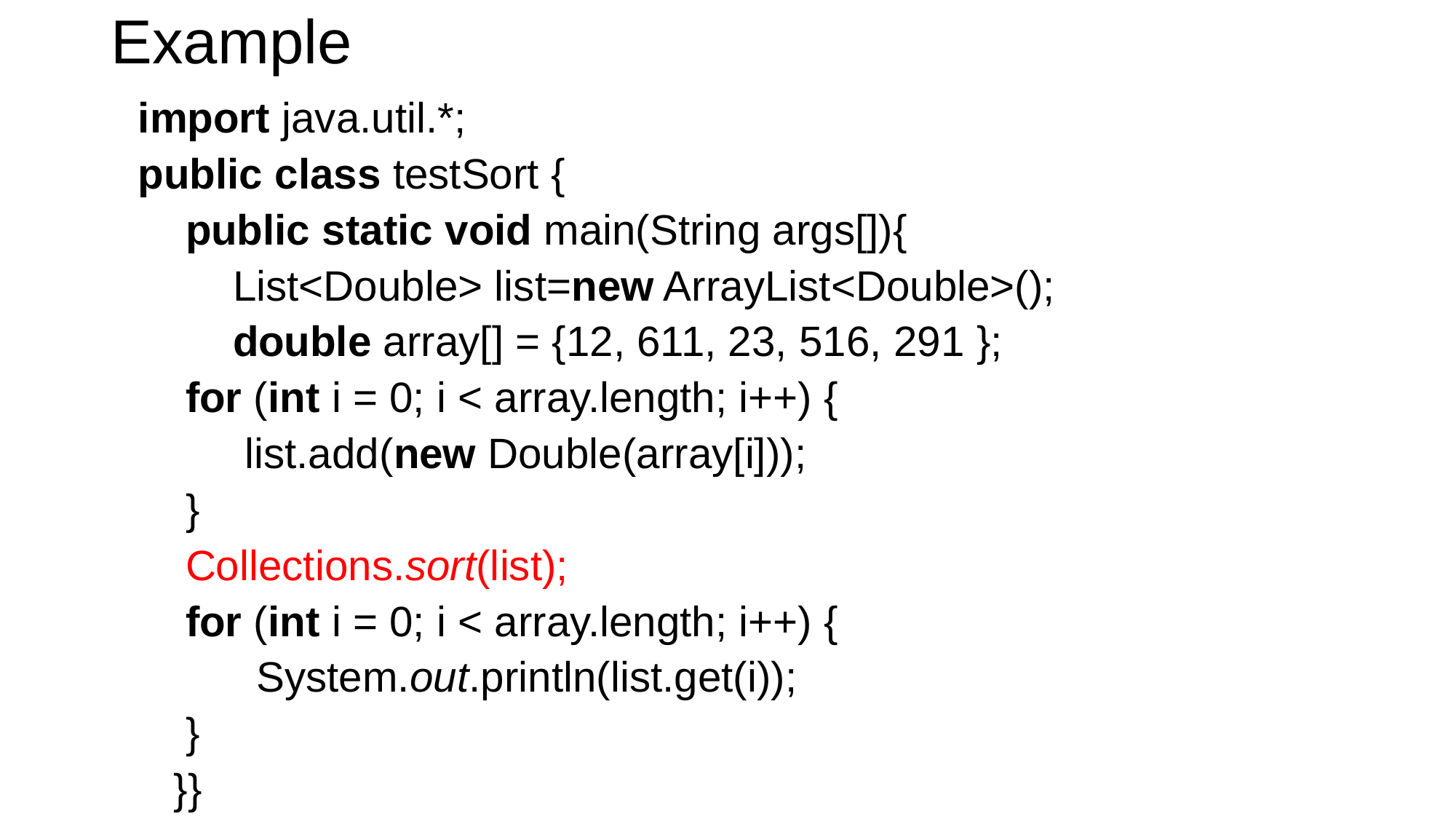

# Example
import java.util.*;
public class testSort {
    public static void main(String args[]){
        List<Double> list=new ArrayList<Double>();
        double array[] = {12, 611, 23, 516, 291 };
    for (int i = 0; i < array.length; i++) {
         list.add(new Double(array[i]));
    }
    Collections.sort(list);
    for (int i = 0; i < array.length; i++) {
          System.out.println(list.get(i));
    }
   }}